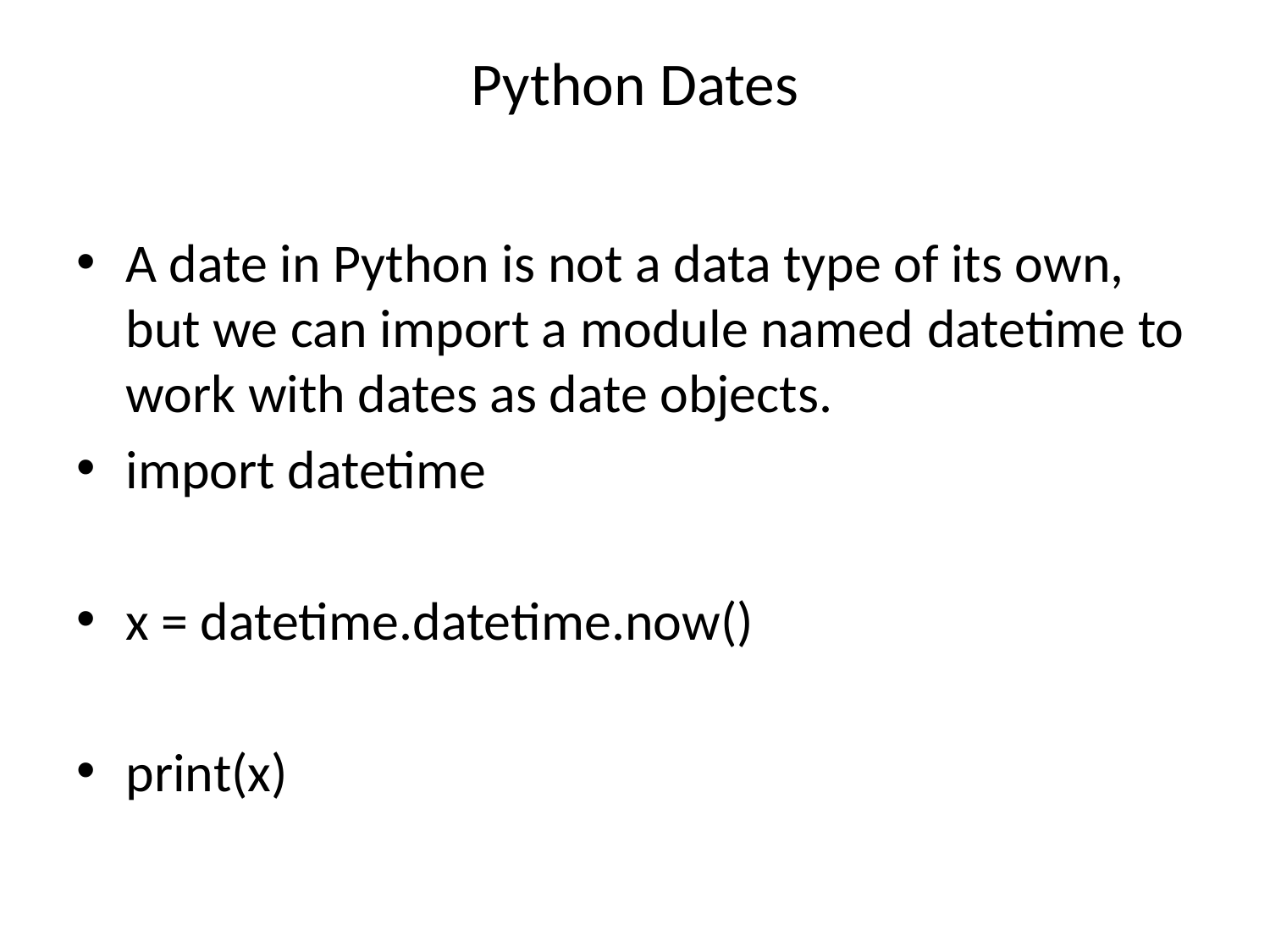

# Python Dates
A date in Python is not a data type of its own, but we can import a module named datetime to work with dates as date objects.
import datetime

x = datetime.datetime.now()

print(x)